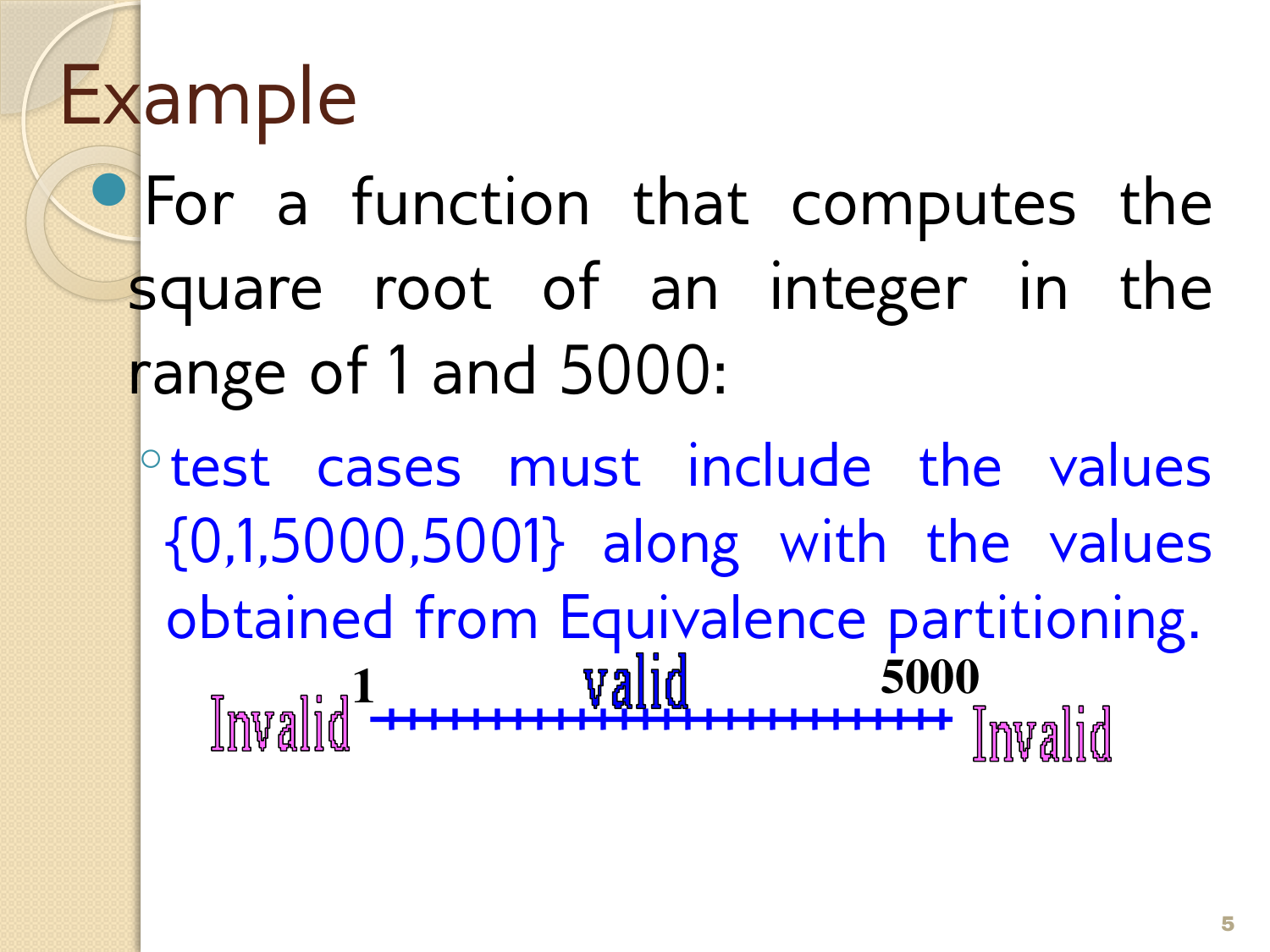

# Example
For a function that computes the square root of an integer in the range of 1 and 5000:
test cases must include the values {0,1,5000,5001} along with the values obtained from Equivalence partitioning.
5000

1

5